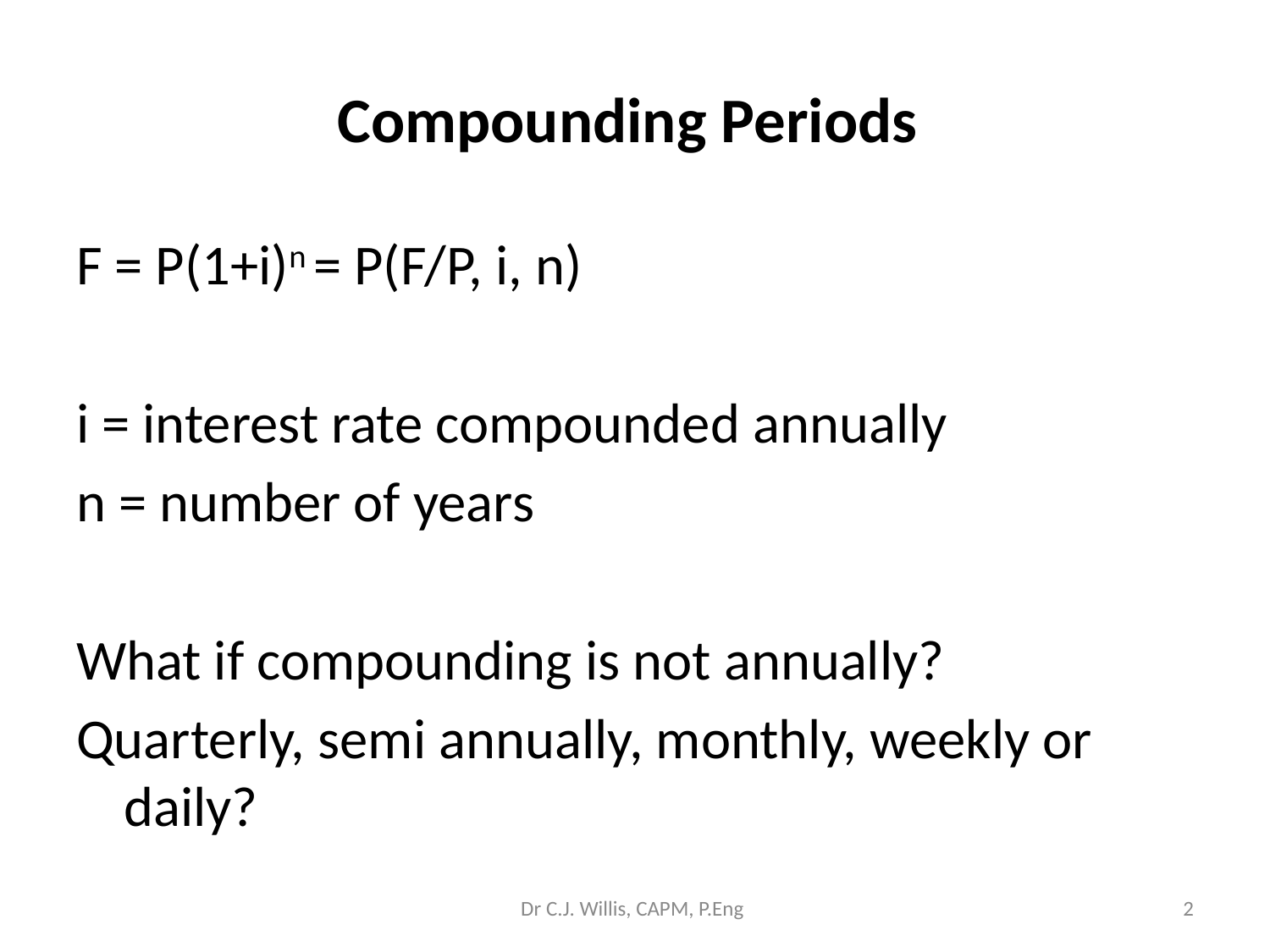

# Compounding Periods
F = P(1+i)n = P(F/P, i, n)

i = interest rate compounded annually
n = number of years

What if compounding is not annually?
Quarterly, semi annually, monthly, weekly or daily?
Dr C.J. Willis, CAPM, P.Eng
2